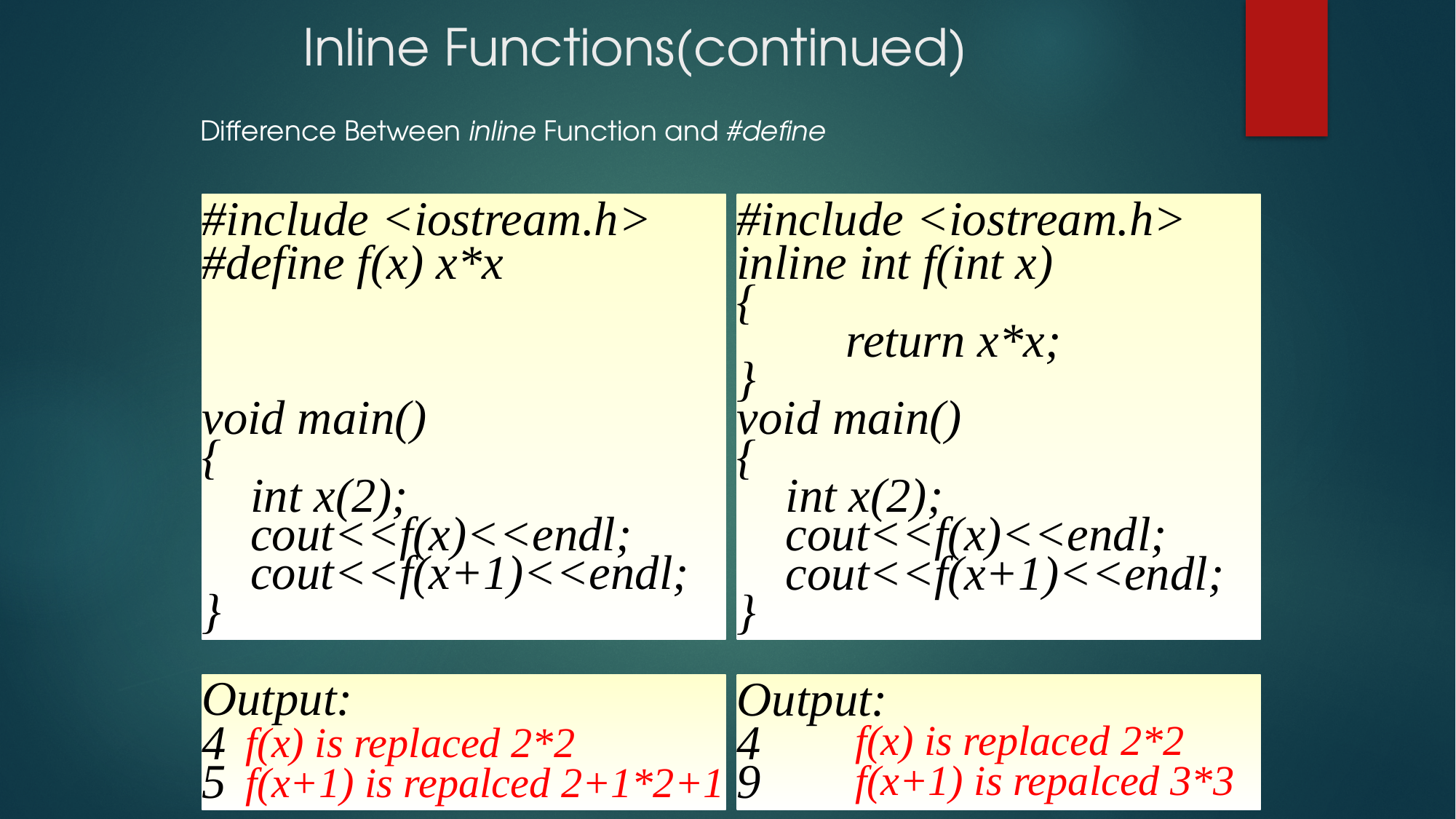

# Inline Functions(continued)
Difference Between inline Function and #define
#include <iostream.h>
#define f(x) x*x

void main()
{
    int x(2);
    cout<<f(x)<<endl;
    cout<<f(x+1)<<endl;
}
#include <iostream.h>
inline int f(int x)
{
	return x*x;
}
void main()
{
    int x(2);
    cout<<f(x)<<endl;
    cout<<f(x+1)<<endl;
}
Output:
4
5
Output:
4
9
f(x) is replaced 2*2
f(x+1) is repalced 3*3
f(x) is replaced 2*2
f(x+1) is repalced 2+1*2+1